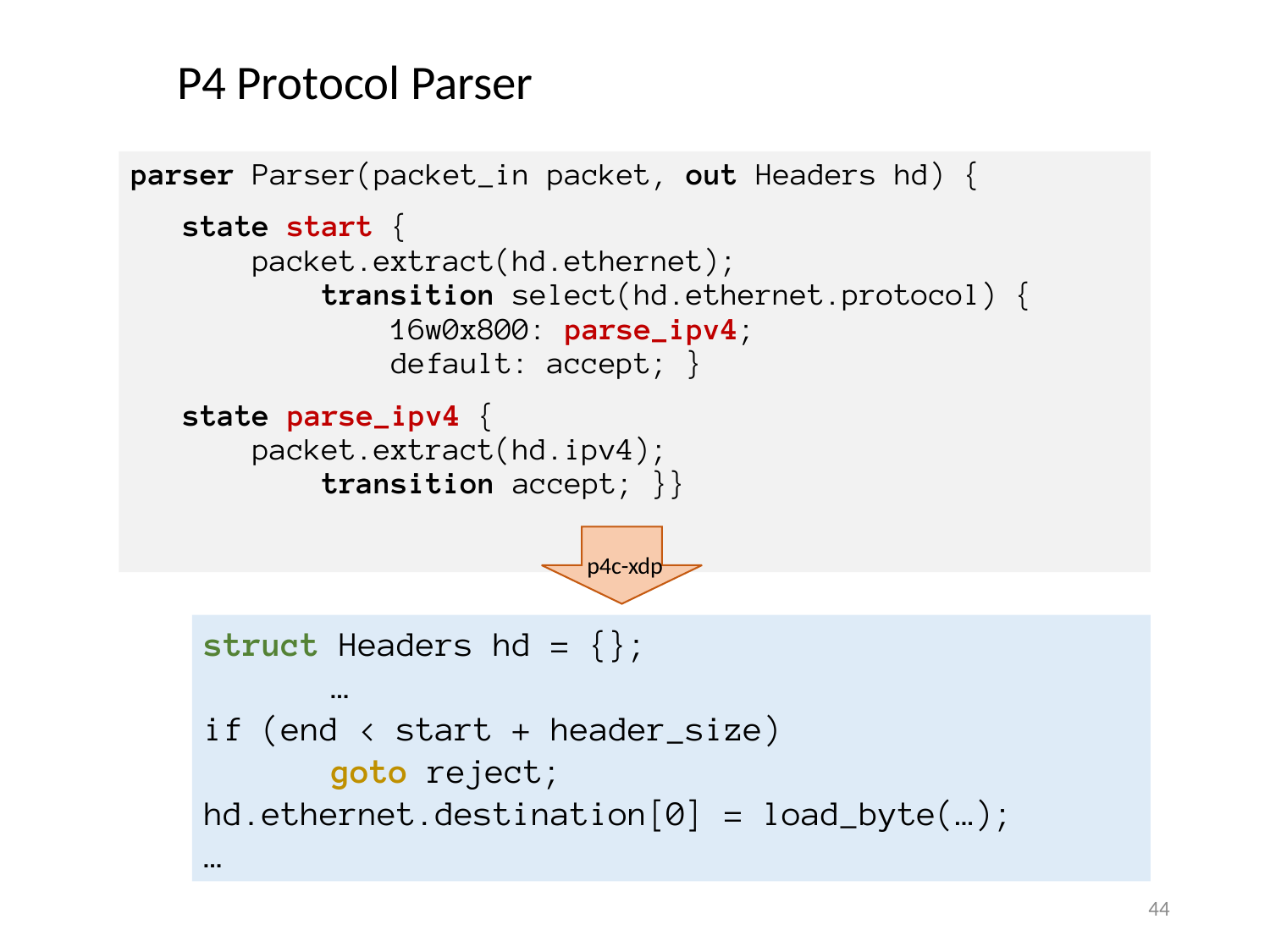

# P4 Protocol Parser
﻿parser Parser(packet_in packet, out Headers hd) {
   state start {
       packet.extract(hd.ethernet);
           transition select(hd.ethernet.protocol) {
               16w0x800: parse_ipv4;
               default: accept; }
   state parse_ipv4 {
       packet.extract(hd.ipv4);
           transition accept; }}

p4c-xdp
struct Headers hd = {};
	…
if (end < start + header_size)
	goto reject;
hd.ethernet.destination[0] = load_byte(…);
…
44